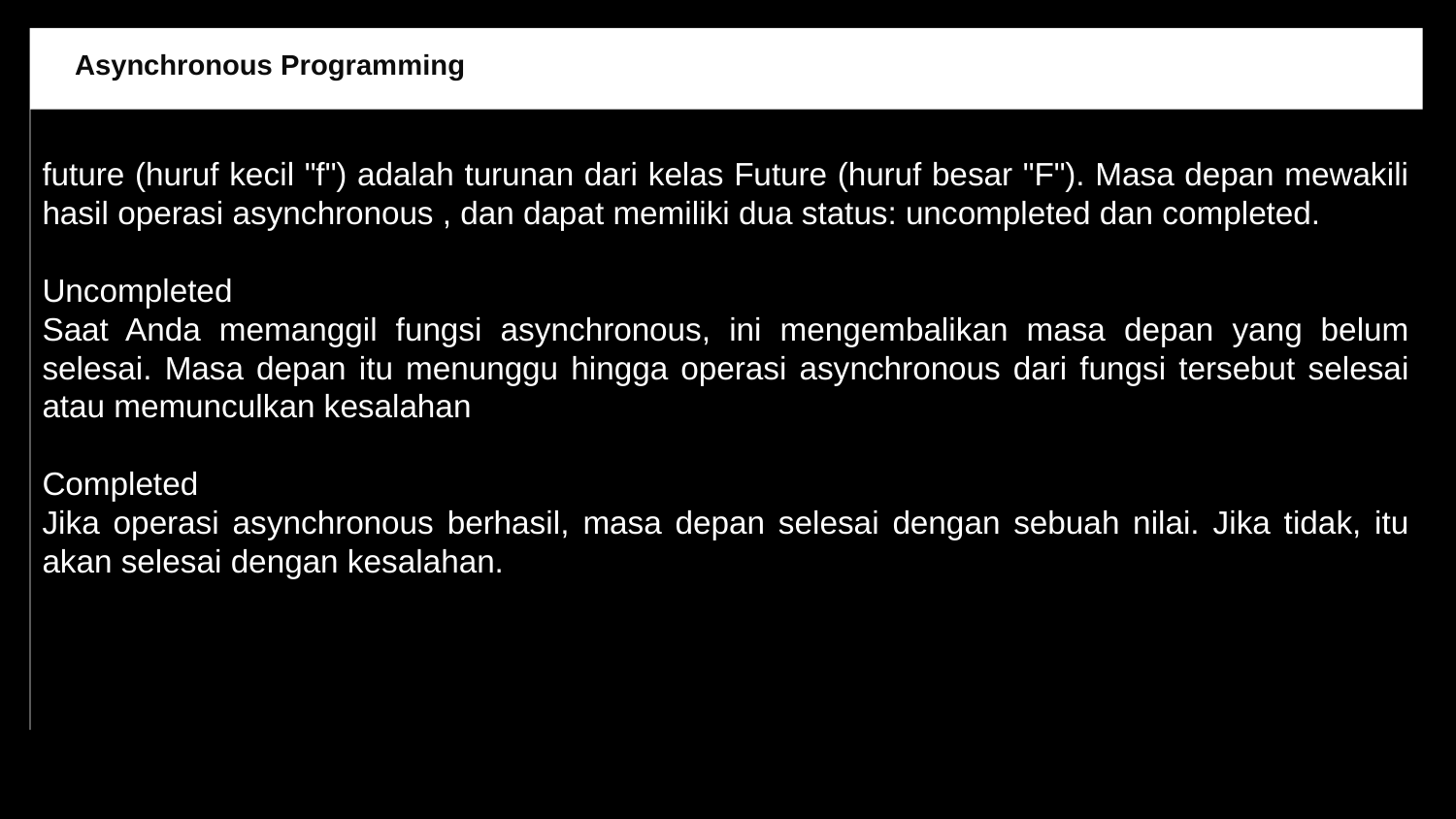

Asynchronous Programming

future (huruf kecil "f") adalah turunan dari kelas Future (huruf besar "F"). Masa depan mewakili hasil operasi asynchronous , dan dapat memiliki dua status: uncompleted dan completed.

Uncompleted
Saat Anda memanggil fungsi asynchronous, ini mengembalikan masa depan yang belum selesai. Masa depan itu menunggu hingga operasi asynchronous dari fungsi tersebut selesai atau memunculkan kesalahan

Completed
Jika operasi asynchronous berhasil, masa depan selesai dengan sebuah nilai. Jika tidak, itu akan selesai dengan kesalahan.